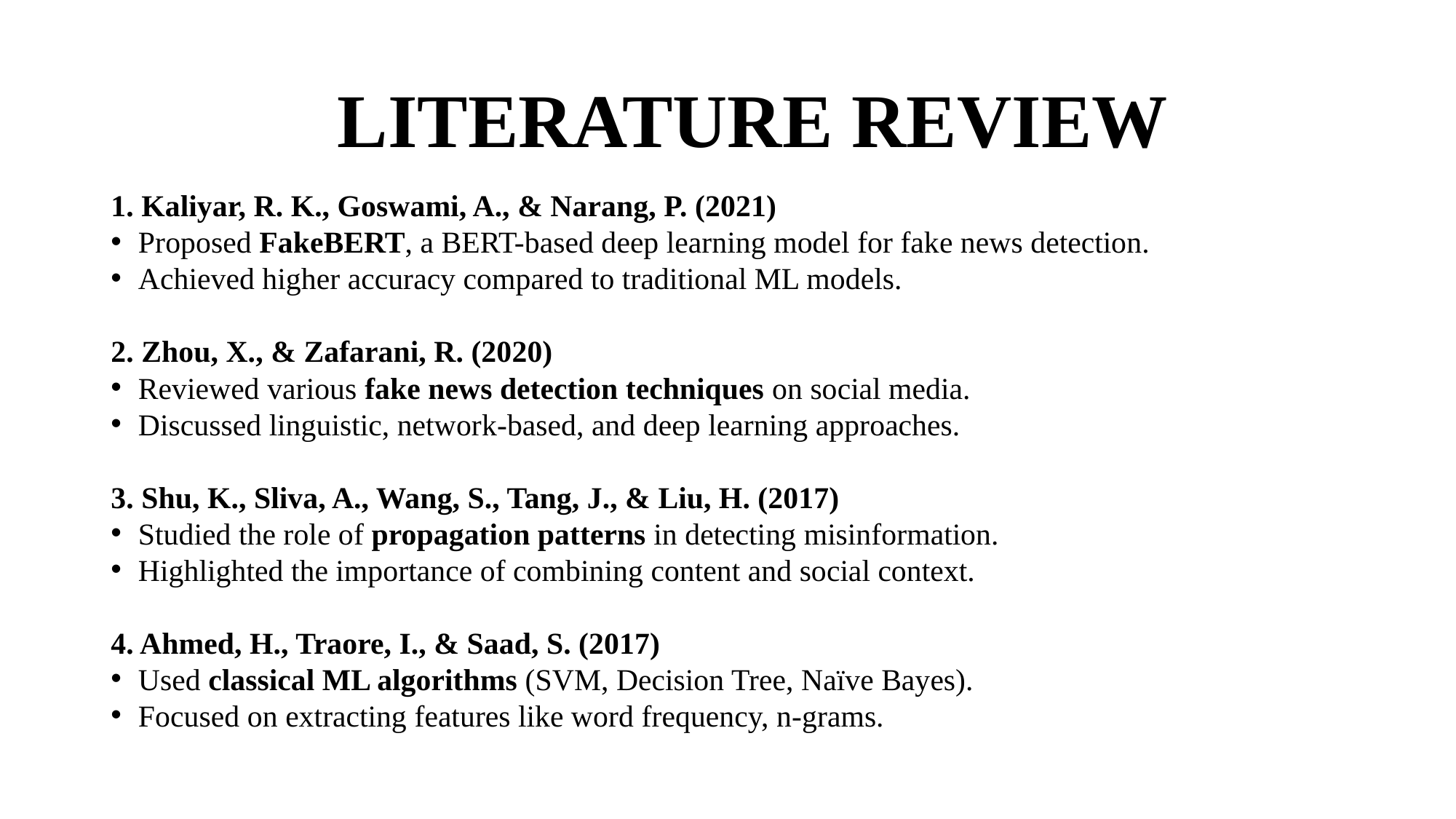

# LITERATURE REVIEW
1. Kaliyar, R. K., Goswami, A., & Narang, P. (2021)
Proposed FakeBERT, a BERT-based deep learning model for fake news detection.
Achieved higher accuracy compared to traditional ML models.
2. Zhou, X., & Zafarani, R. (2020)
Reviewed various fake news detection techniques on social media.
Discussed linguistic, network-based, and deep learning approaches.
3. Shu, K., Sliva, A., Wang, S., Tang, J., & Liu, H. (2017)
Studied the role of propagation patterns in detecting misinformation.
Highlighted the importance of combining content and social context.
4. Ahmed, H., Traore, I., & Saad, S. (2017)
Used classical ML algorithms (SVM, Decision Tree, Naïve Bayes).
Focused on extracting features like word frequency, n-grams.